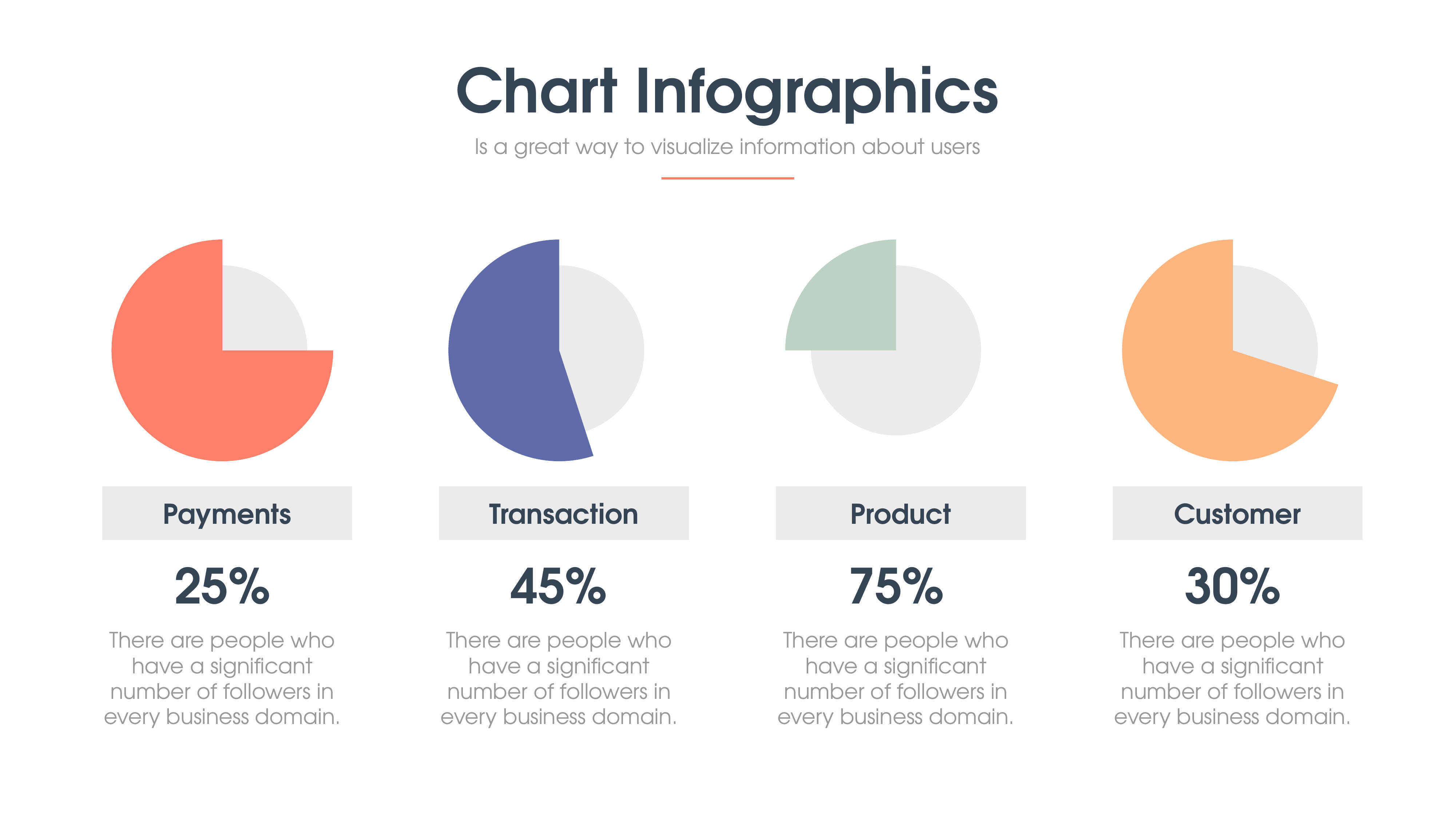

Chart Infographics
Is a great way to visualize information about users

### Chart

| Category | Data |
|---|---|
| One | 25.0 |
| Two | 75.0 |

### Chart

| Category | Data |
|---|---|
| One | 45.0 |
| Two | 55.0 |

### Chart

| Category | Data |
|---|---|
| One | 75.0 |
| Two | 25.0 |

### Chart

| Category | Data |
|---|---|
| One | 30.0 |
| Two | 70.0 |

Payments

Transaction

Product

Customer
25%
45%
75%
30%
There are people who have a significant number of followers in every business domain.
There are people who have a significant number of followers in every business domain.
There are people who have a significant number of followers in every business domain.
There are people who have a significant number of followers in every business domain.